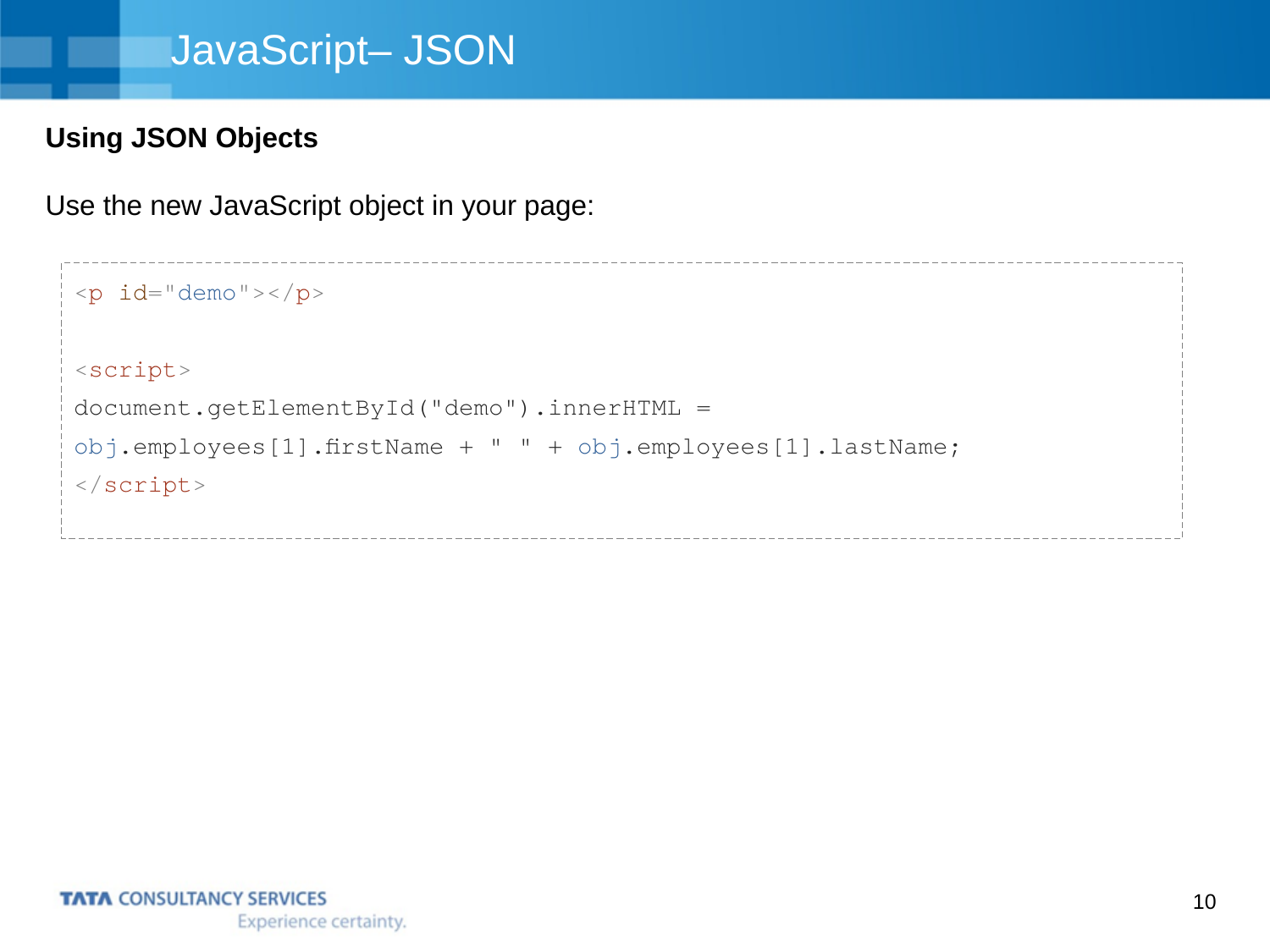

# JavaScript– JSON
Using JSON Objects

Use the new JavaScript object in your page:
<p id="demo"></p>

<script>
document.getElementById("demo").innerHTML =
obj.employees[1].firstName + " " + obj.employees[1].lastName;
</script>